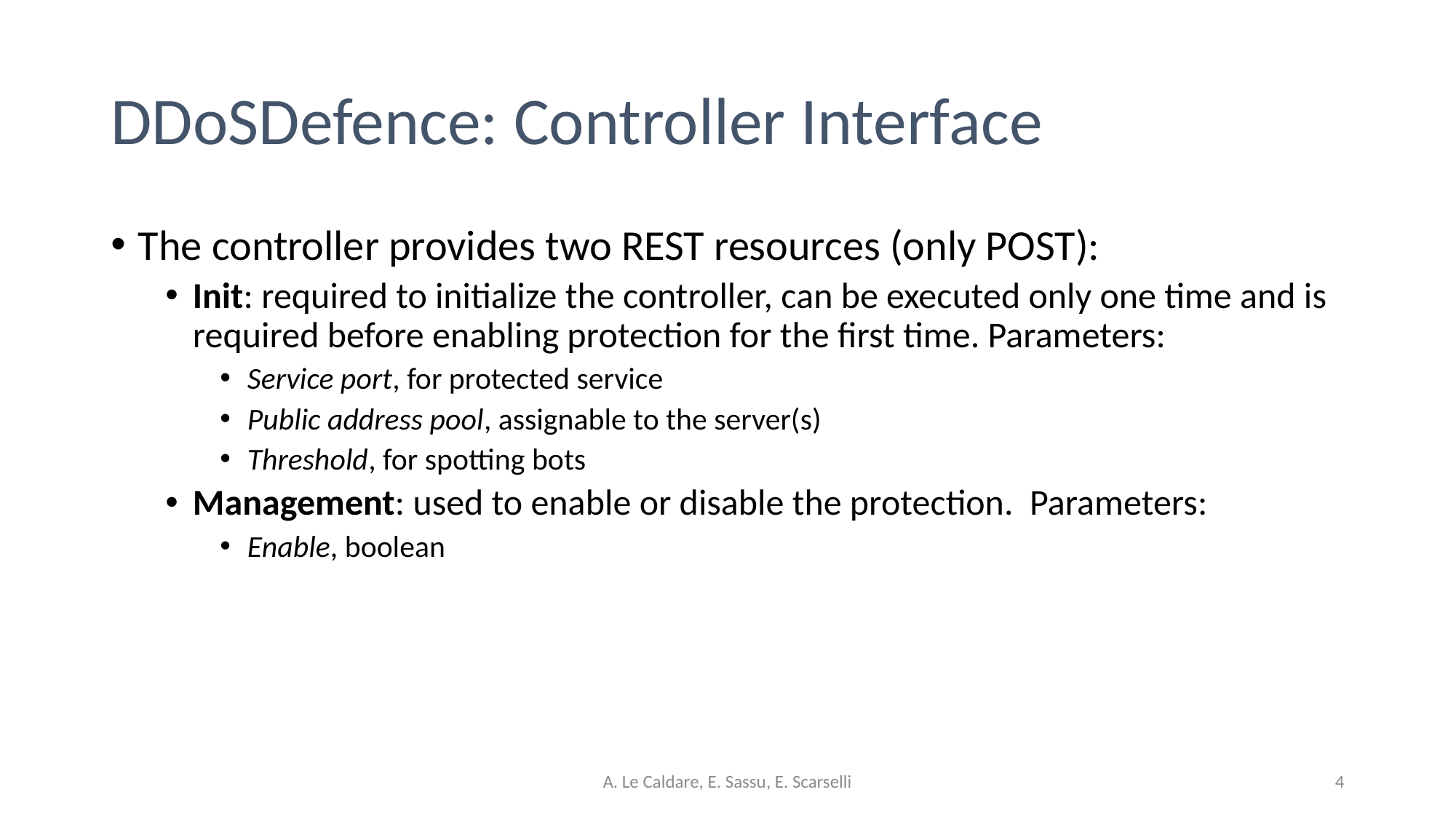

# DDoSDefence: Controller Interface
The controller provides two REST resources (only POST):
Init: required to initialize the controller, can be executed only one time and is required before enabling protection for the first time. Parameters:
Service port, for protected service
Public address pool, assignable to the server(s)
Threshold, for spotting bots
Management: used to enable or disable the protection.  Parameters:
Enable, boolean
A. Le Caldare, E. Sassu, E. Scarselli
4